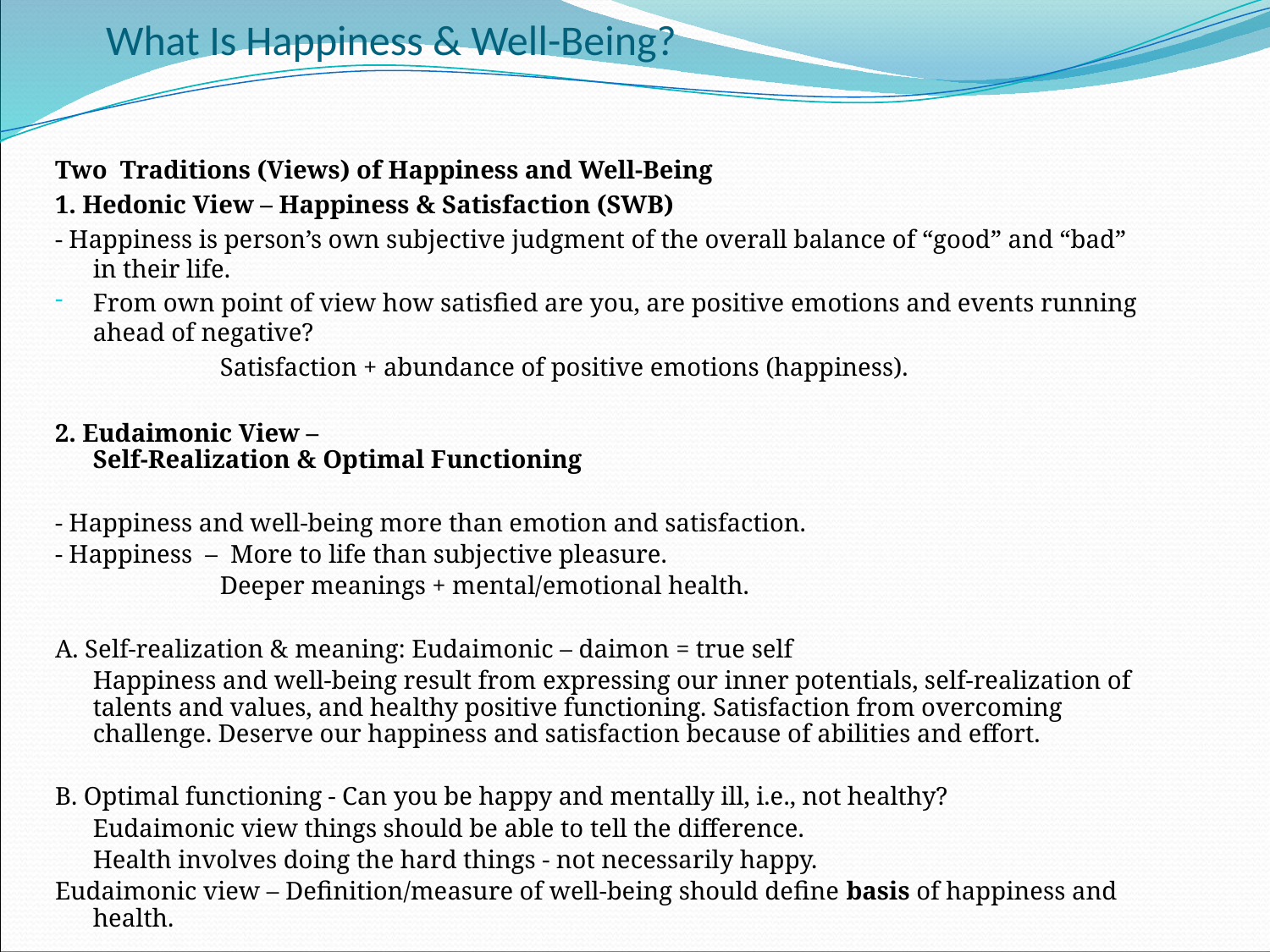

# What Is Happiness & Well-Being?
Two  Traditions (Views) of Happiness and Well-Being
1. Hedonic View – Happiness & Satisfaction (SWB)
- Happiness is person’s own subjective judgment of the overall balance of “good” and “bad” in their life.
From own point of view how satisfied are you, are positive emotions and events running ahead of negative?
		Satisfaction + abundance of positive emotions (happiness).

2. Eudaimonic View –
Self-Realization & Optimal Functioning

- Happiness and well-being more than emotion and satisfaction.
- Happiness  –  More to life than subjective pleasure.
		Deeper meanings + mental/emotional health.

A. Self-realization & meaning: Eudaimonic – daimon = true self
	Happiness and well-being result from expressing our inner potentials, self-realization of talents and values, and healthy positive functioning. Satisfaction from overcoming challenge. Deserve our happiness and satisfaction because of abilities and effort.

B. Optimal functioning - Can you be happy and mentally ill, i.e., not healthy?
	Eudaimonic view things should be able to tell the difference.
	Health involves doing the hard things - not necessarily happy.
Eudaimonic view – Definition/measure of well-being should define basis of happiness and health.